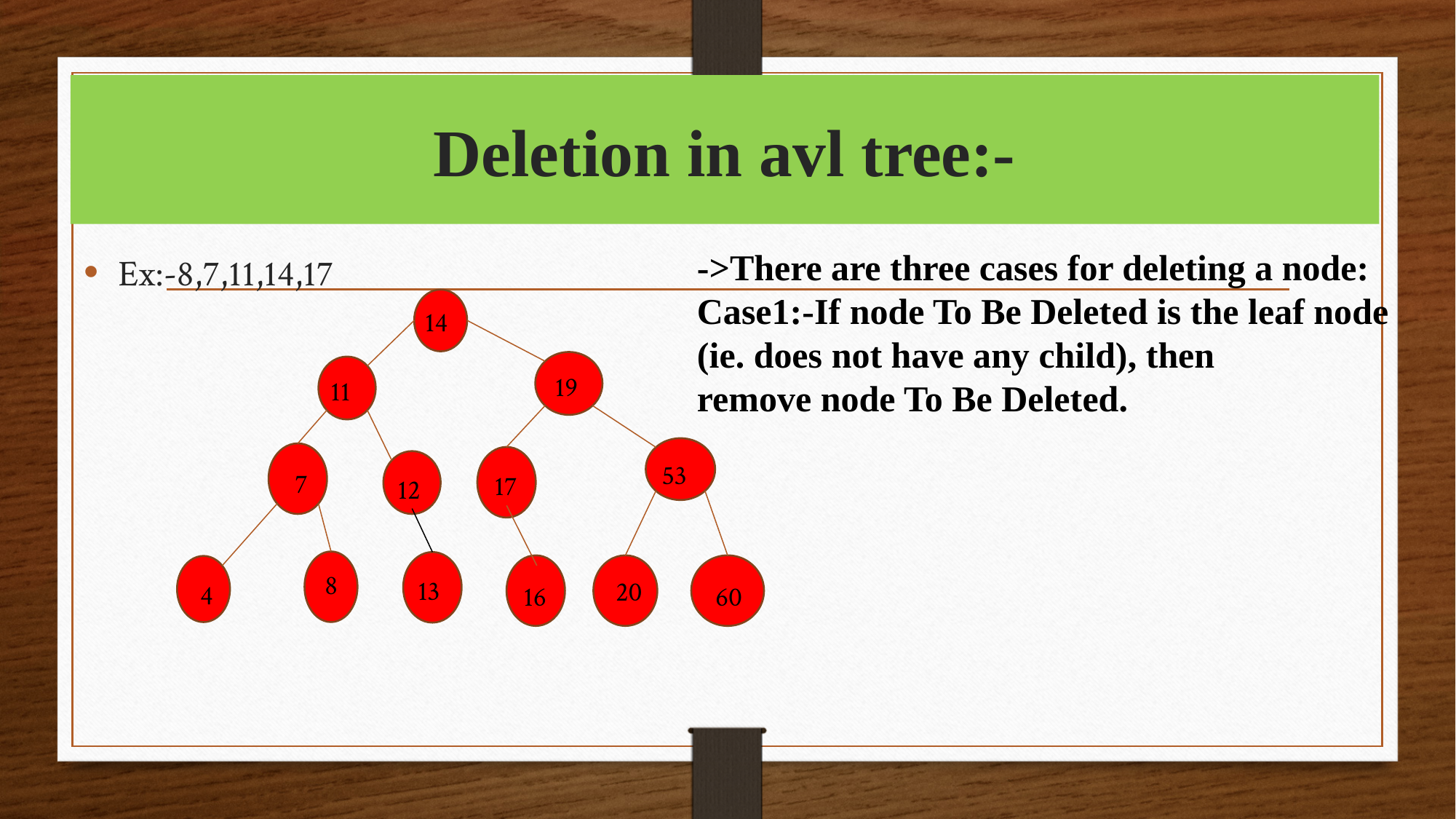

# Deletion in avl tree:-
->There are three cases for deleting a node: Case1:-If node To Be Deleted is the leaf node (ie. does not have any child), then remove node To Be Deleted.
Ex:-8,7,11,14,17

14

19
11

53
7
17
12

8
13
20
4
16
60